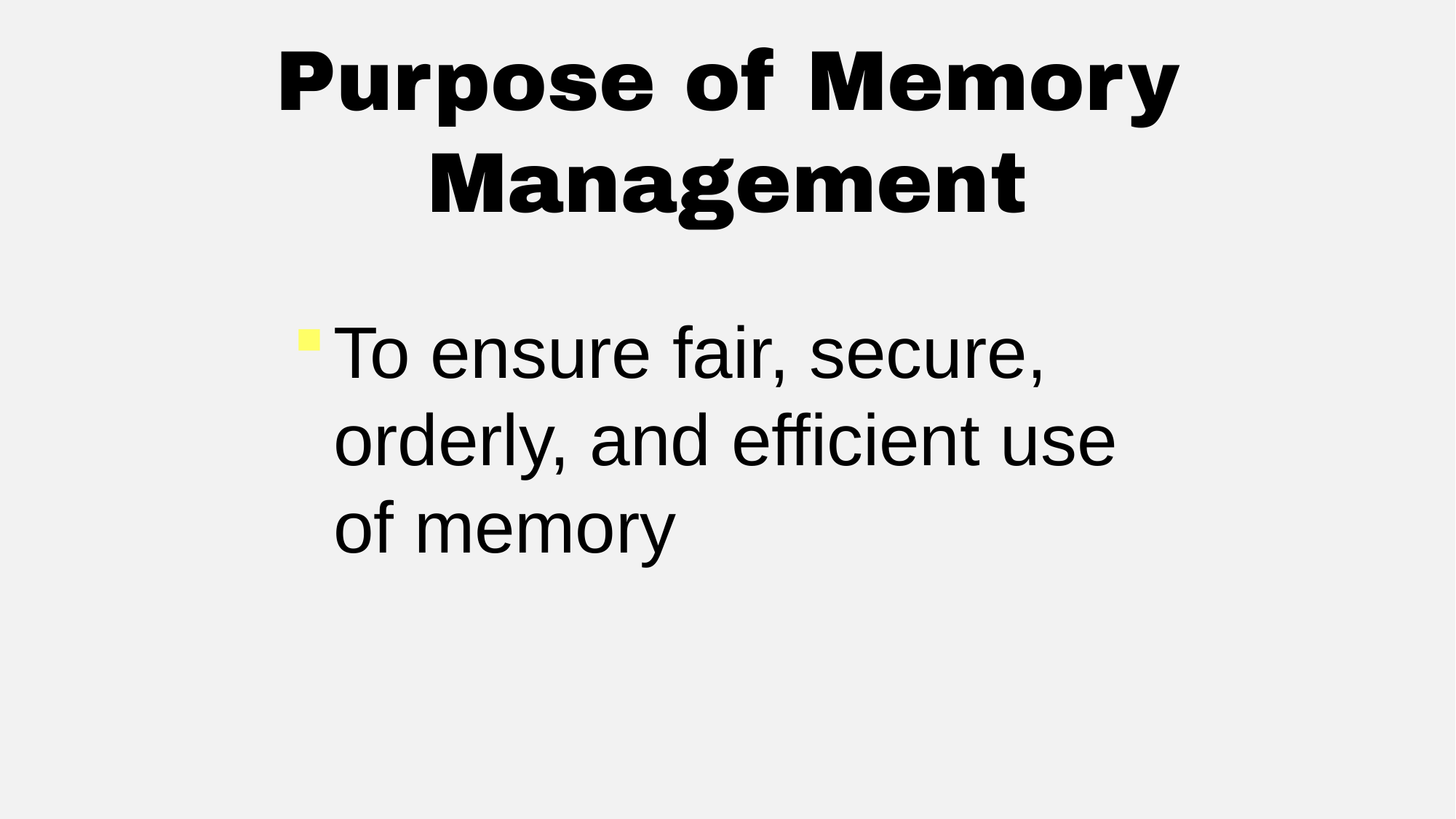

Purpose of Memory Management
To ensure fair, secure, orderly, and efficient use of memory